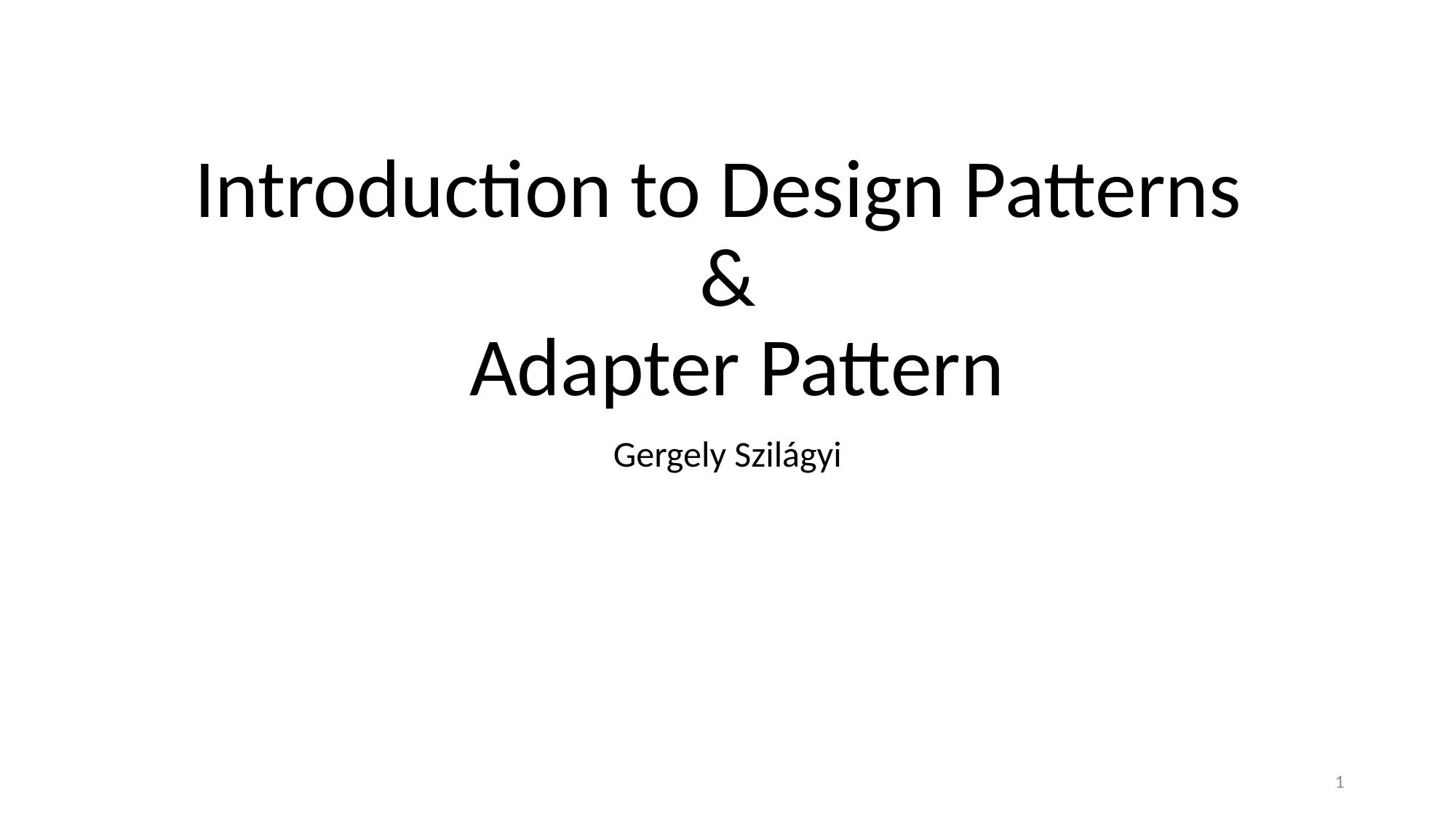

# Introduction to Design Patterns & Adapter Pattern
Gergely Szilágyi
1